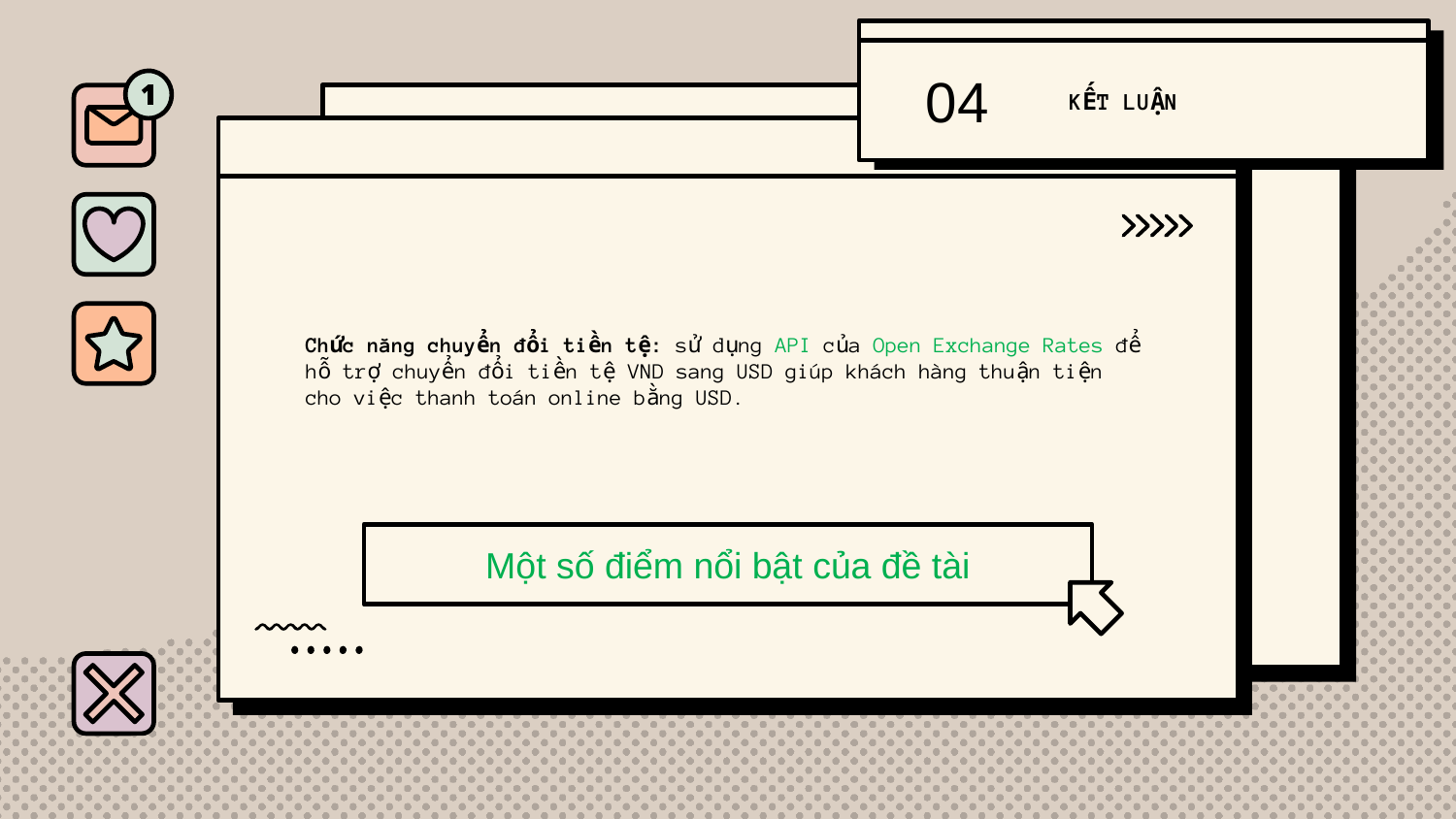

04
KẾT LUẬN

Chức năng chuyển đổi tiền tệ: sử dụng API của Open Exchange Rates để hỗ trợ chuyển đổi tiền tệ VND sang USD giúp khách hàng thuận tiện cho việc thanh toán online bằng USD.
# Một số điểm nổi bật của đề tài